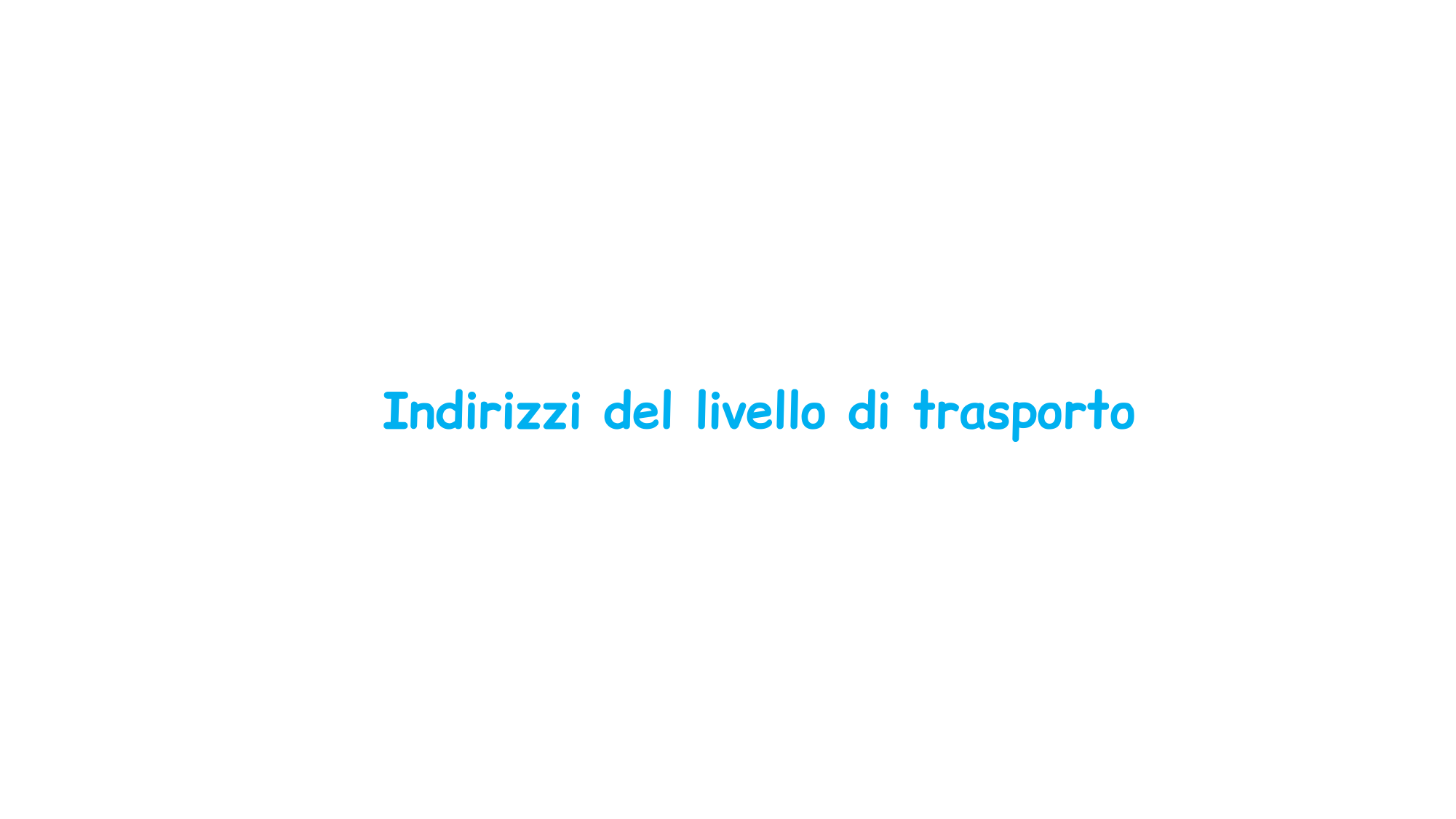

# Indirizzi del livello di trasporto
© 2001-2007 Pier Luca Montessoro (si veda la nota a pagina 2)
11